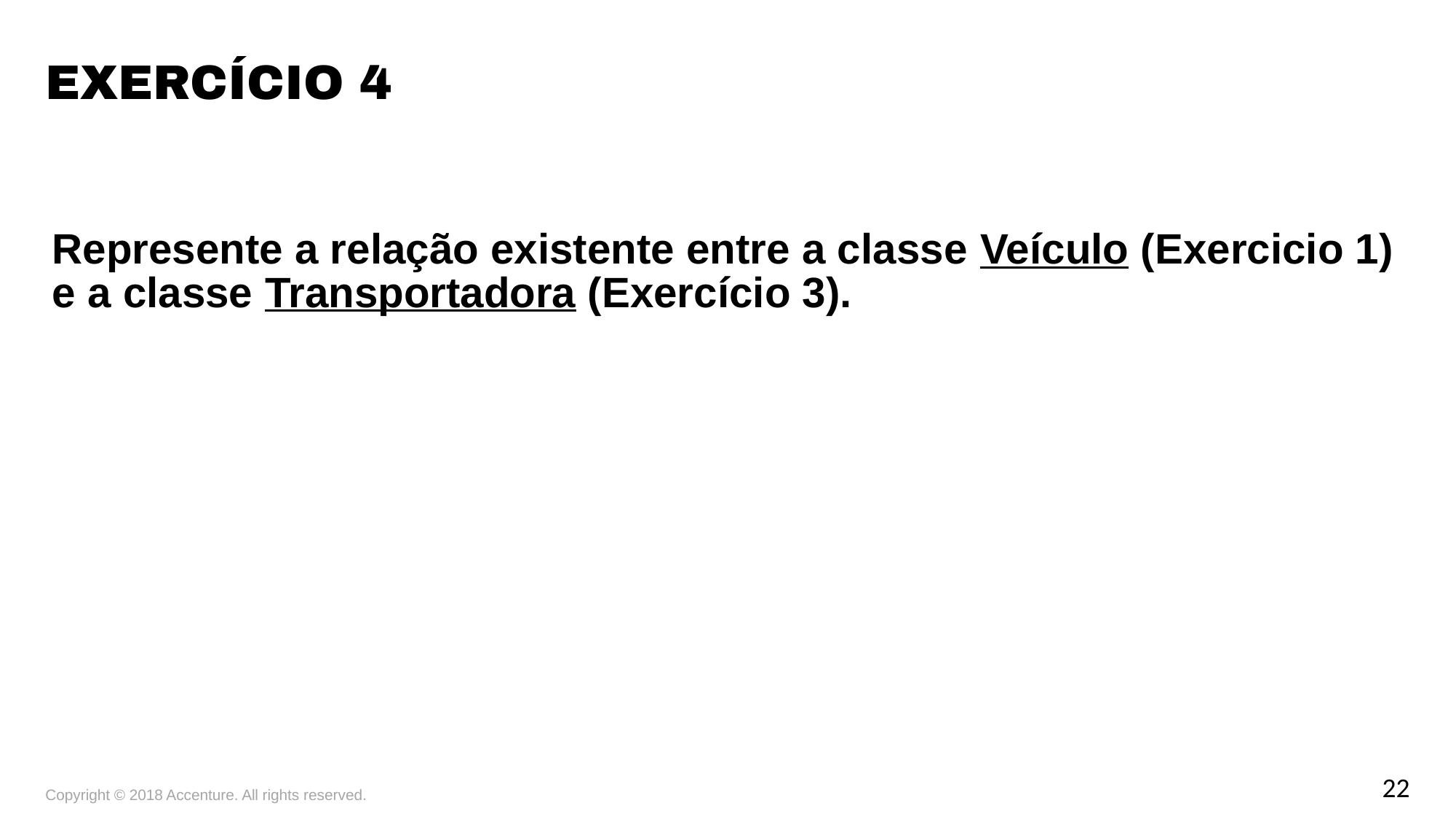

# Exercício 4
Represente a relação existente entre a classe Veículo (Exercicio 1) e a classe Transportadora (Exercício 3).

Copyright © 2018 Accenture. All rights reserved.
22